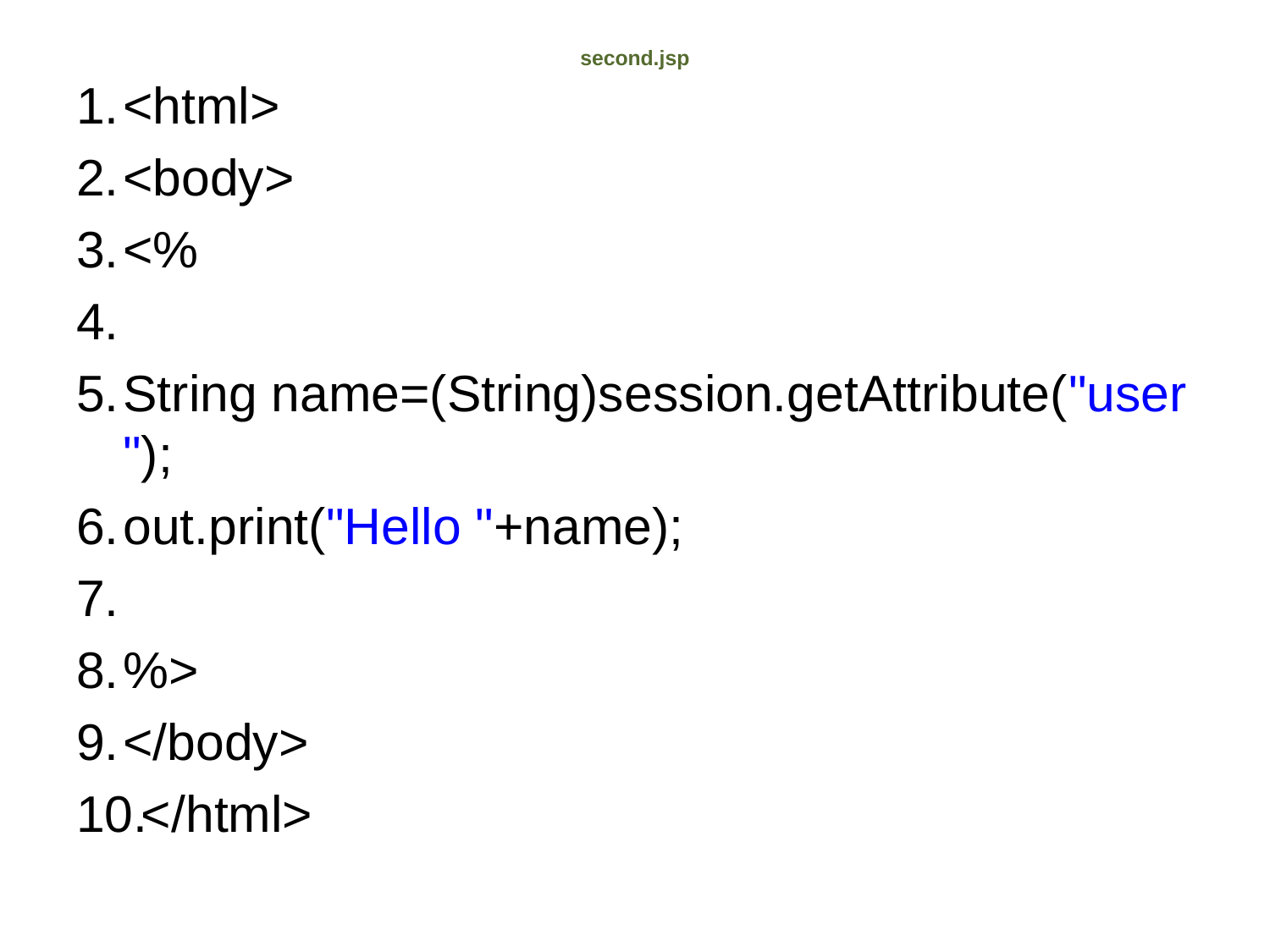

# second.jsp
<html>
<body>
<%

String name=(String)session.getAttribute("user");
out.print("Hello "+name);

%>
</body>
</html>